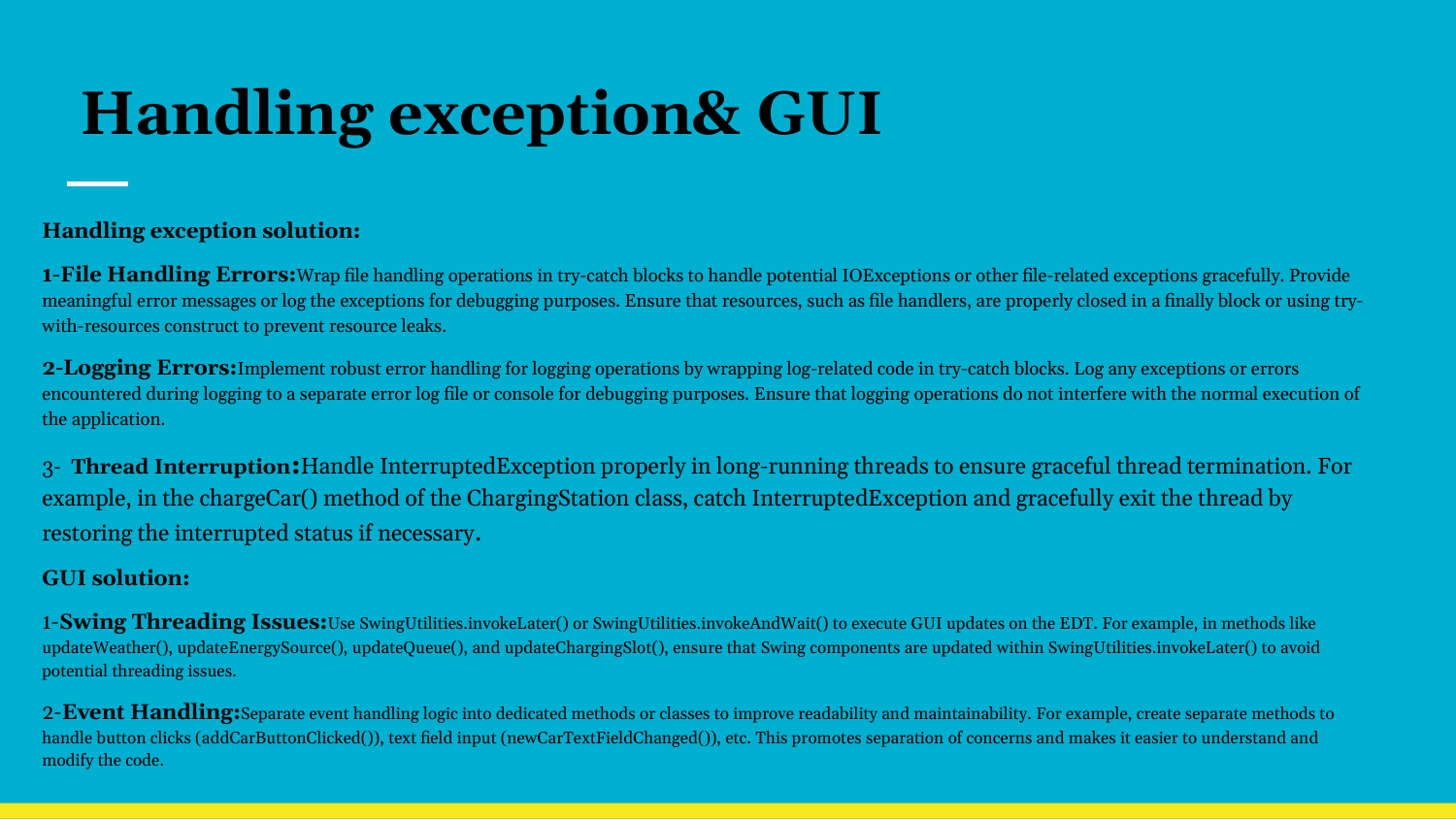

# Handling exception& GUI

Handling exception solution:
1-File Handling Errors:Wrap file handling operations in try-catch blocks to handle potential IOExceptions or other file-related exceptions gracefully. Provide meaningful error messages or log the exceptions for debugging purposes. Ensure that resources, such as file handlers, are properly closed in a finally block or using try-with-resources construct to prevent resource leaks.
2-Logging Errors:Implement robust error handling for logging operations by wrapping log-related code in try-catch blocks. Log any exceptions or errors encountered during logging to a separate error log file or console for debugging purposes. Ensure that logging operations do not interfere with the normal execution of the application.
3-  Thread Interruption:Handle InterruptedException properly in long-running threads to ensure graceful thread termination. For example, in the chargeCar() method of the ChargingStation class, catch InterruptedException and gracefully exit the thread by restoring the interrupted status if necessary.
GUI solution:
1-Swing Threading Issues:Use SwingUtilities.invokeLater() or SwingUtilities.invokeAndWait() to execute GUI updates on the EDT. For example, in methods like updateWeather(), updateEnergySource(), updateQueue(), and updateChargingSlot(), ensure that Swing components are updated within SwingUtilities.invokeLater() to avoid potential threading issues.
2-Event Handling:Separate event handling logic into dedicated methods or classes to improve readability and maintainability. For example, create separate methods to handle button clicks (addCarButtonClicked()), text field input (newCarTextFieldChanged()), etc. This promotes separation of concerns and makes it easier to understand and modify the code.